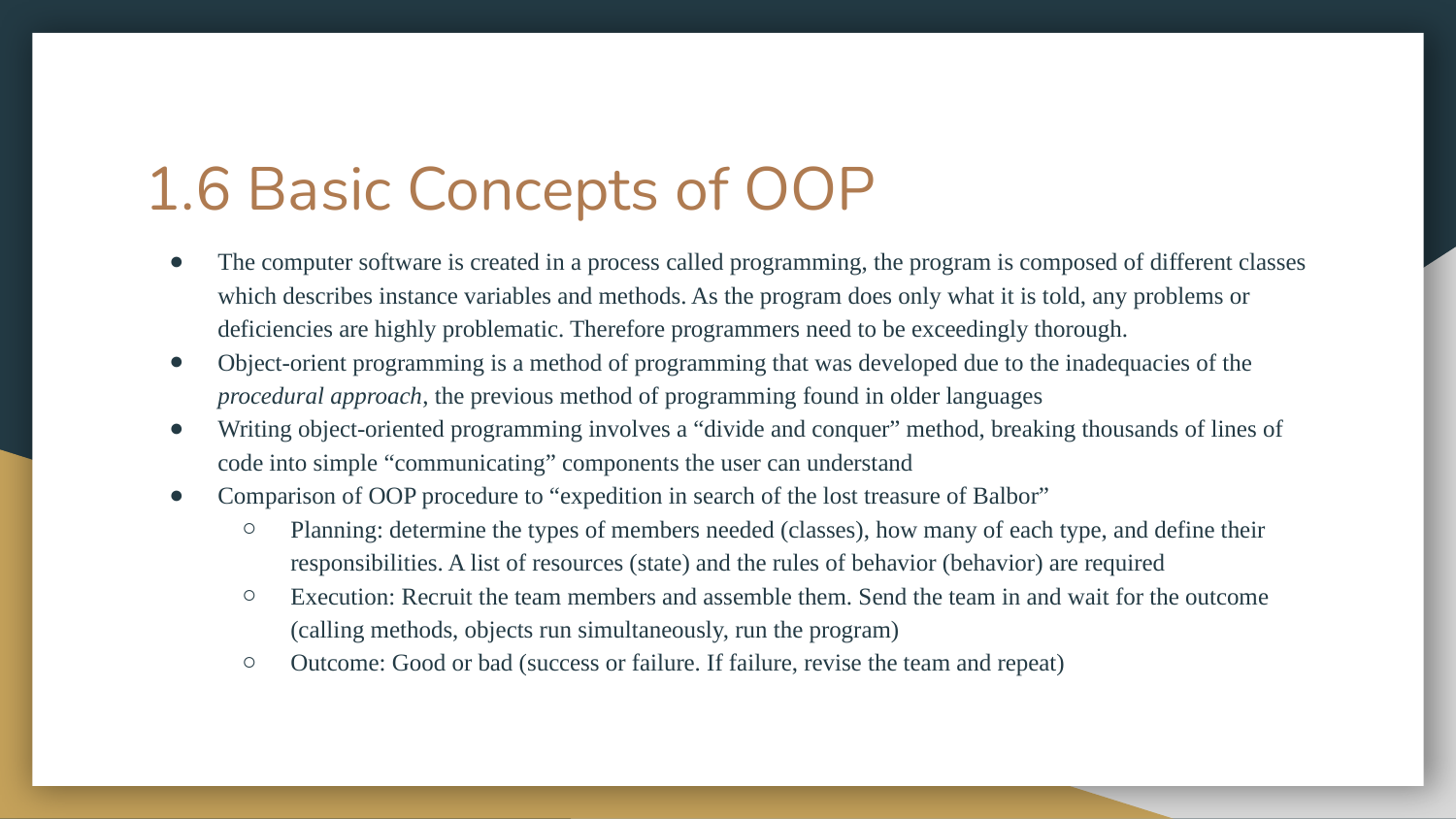

# 1.6 Basic Concepts of OOP
The computer software is created in a process called programming, the program is composed of different classes which describes instance variables and methods. As the program does only what it is told, any problems or deficiencies are highly problematic. Therefore programmers need to be exceedingly thorough.
Object-orient programming is a method of programming that was developed due to the inadequacies of the procedural approach, the previous method of programming found in older languages
Writing object-oriented programming involves a “divide and conquer” method, breaking thousands of lines of code into simple “communicating” components the user can understand
Comparison of OOP procedure to “expedition in search of the lost treasure of Balbor”
Planning: determine the types of members needed (classes), how many of each type, and define their responsibilities. A list of resources (state) and the rules of behavior (behavior) are required
Execution: Recruit the team members and assemble them. Send the team in and wait for the outcome (calling methods, objects run simultaneously, run the program)
Outcome: Good or bad (success or failure. If failure, revise the team and repeat)